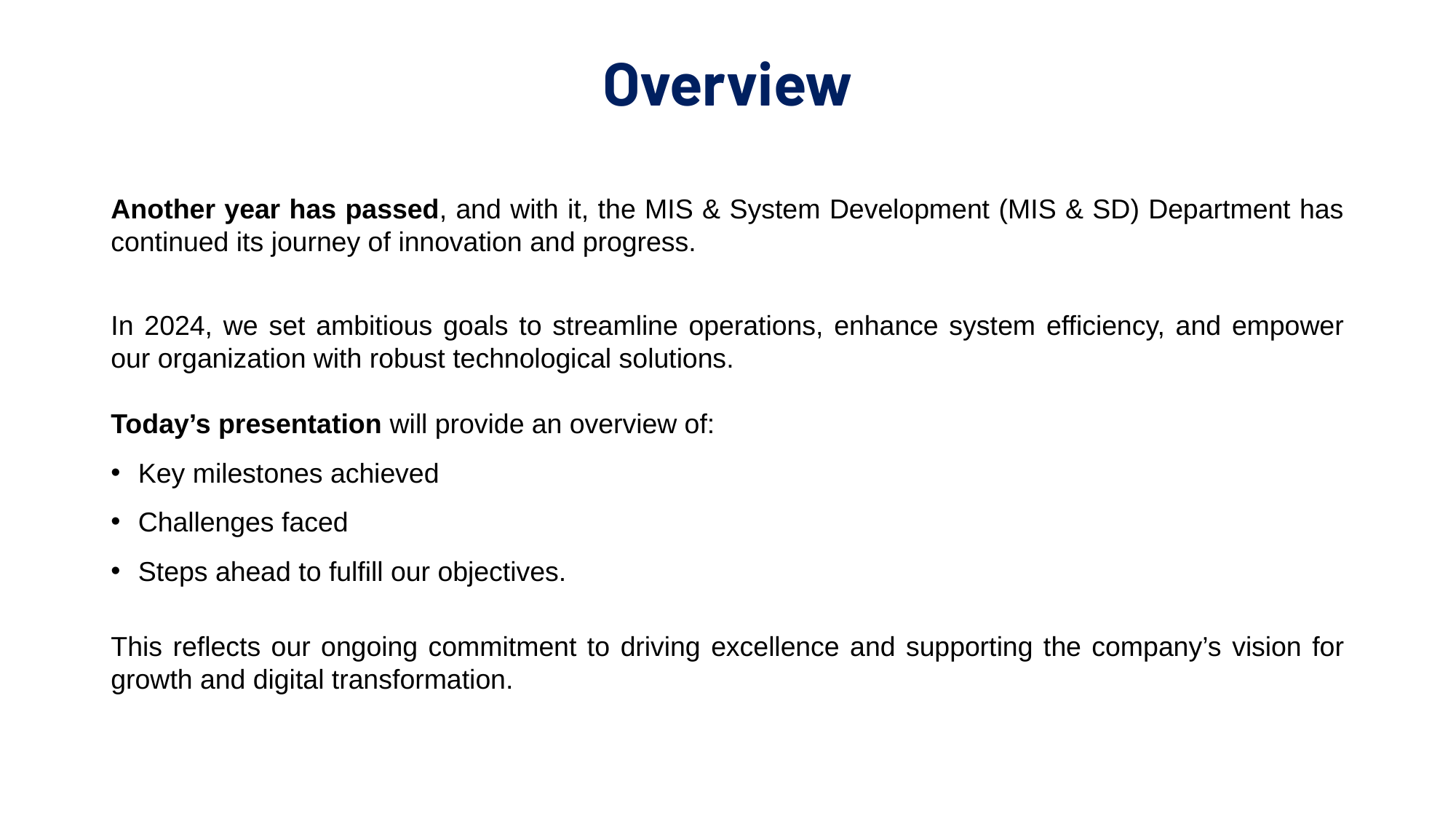

Overview
Another year has passed, and with it, the MIS & System Development (MIS & SD) Department has continued its journey of innovation and progress.

In 2024, we set ambitious goals to streamline operations, enhance system efficiency, and empower our organization with robust technological solutions.

Today’s presentation will provide an overview of:
Key milestones achieved
Challenges faced
Steps ahead to fulfill our objectives.

This reflects our ongoing commitment to driving excellence and supporting the company’s vision for growth and digital transformation.